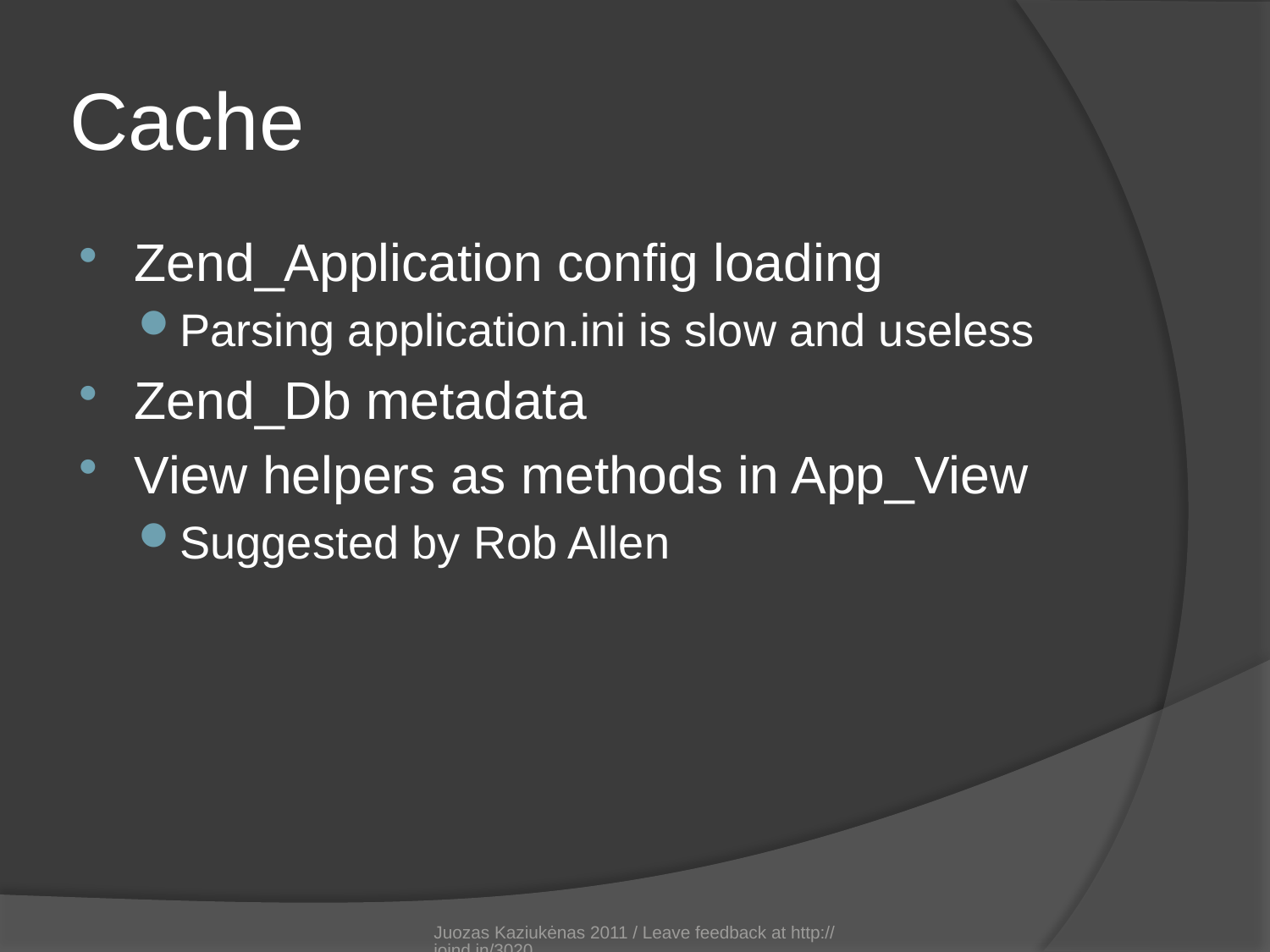

# Cache
Zend_Application config loading
Parsing application.ini is slow and useless
Zend_Db metadata
View helpers as methods in App_View
Suggested by Rob Allen
Juozas Kaziukėnas 2011 / Leave feedback at http://joind.in/3020